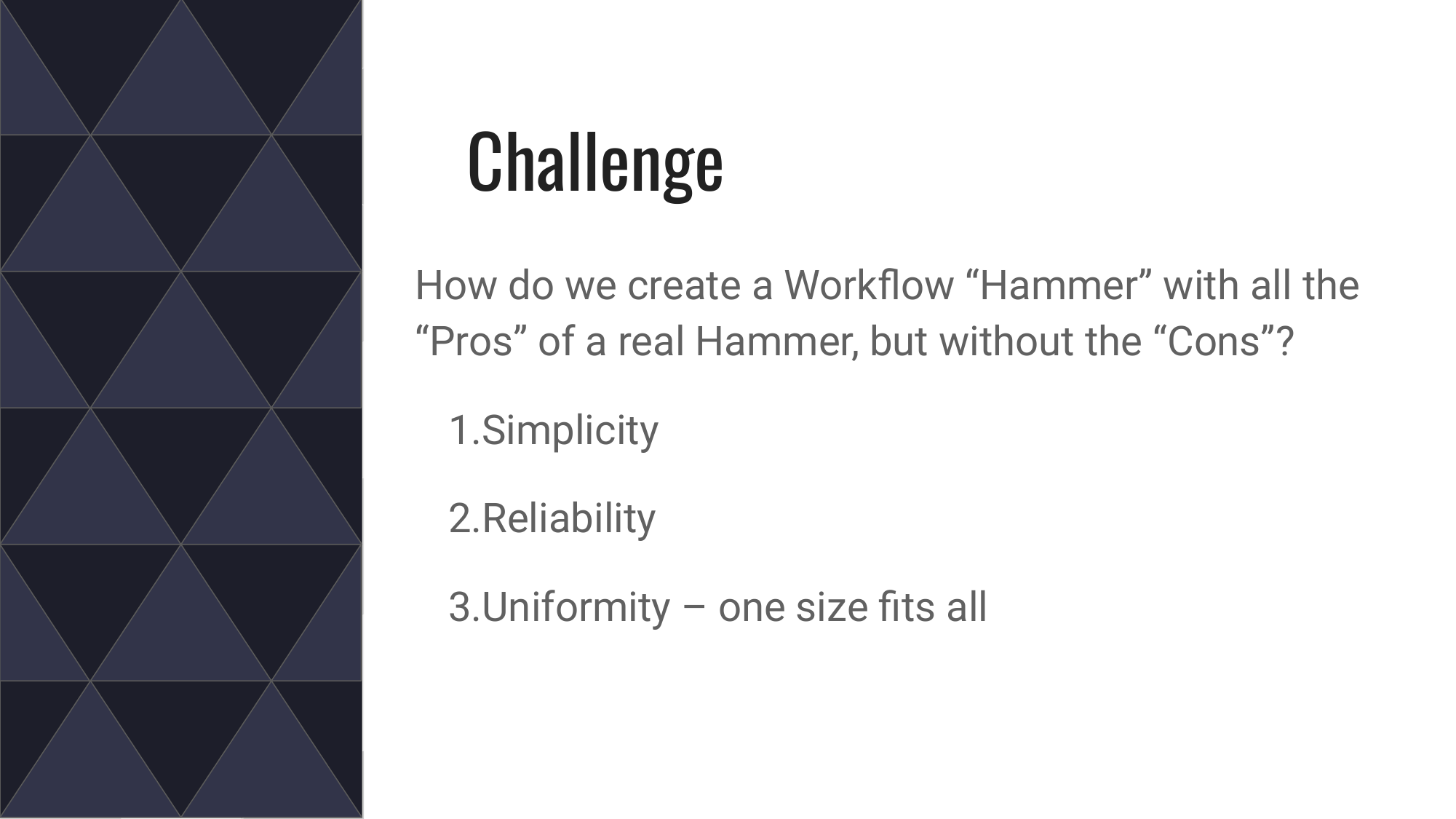

# Challenge

How do we create a Workflow “Hammer” with all the “Pros” of a real Hammer, but without the “Cons”?
Simplicity
Reliability
Uniformity – one size fits all